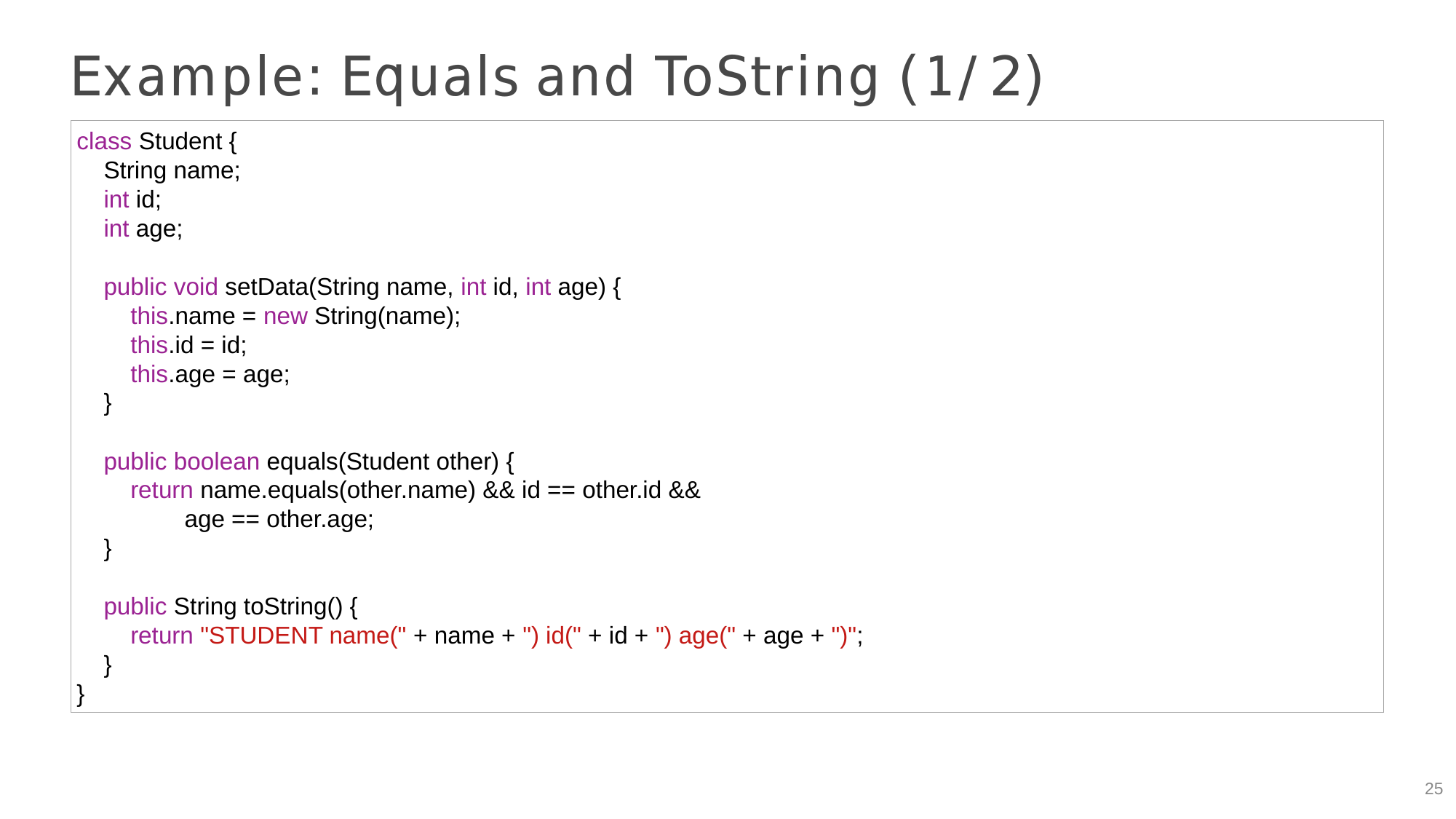

# Example: Equals and ToString (1/2)
class Student {
    String name;
    int id;
    int age;
    public void setData(String name, int id, int age) {
        this.name = new String(name);
        this.id = id;
        this.age = age;
    }
    public boolean equals(Student other) {
        return name.equals(other.name) && id == other.id &&
                age == other.age;
    }
    public String toString() {
        return "STUDENT name(" + name + ") id(" + id + ") age(" + age + ")";
    }
}
25